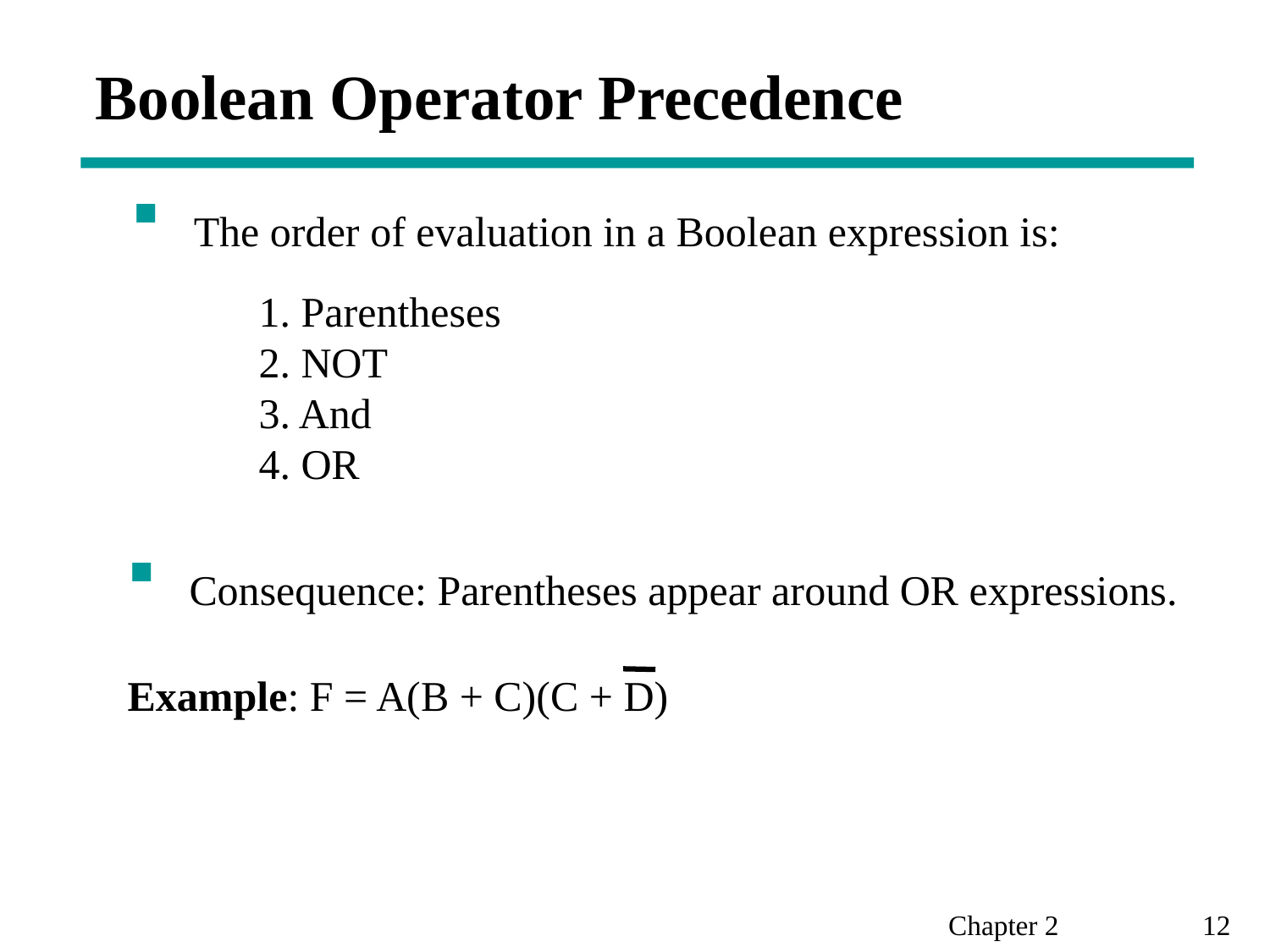

# Boolean Operator Precedence
  The order of evaluation in a Boolean expression is:

1. Parentheses
2. NOT
3. And
4. OR
  Consequence: Parentheses appear around OR expressions.

Example: F = A(B + C)(C + D)

Chapter 2 		12